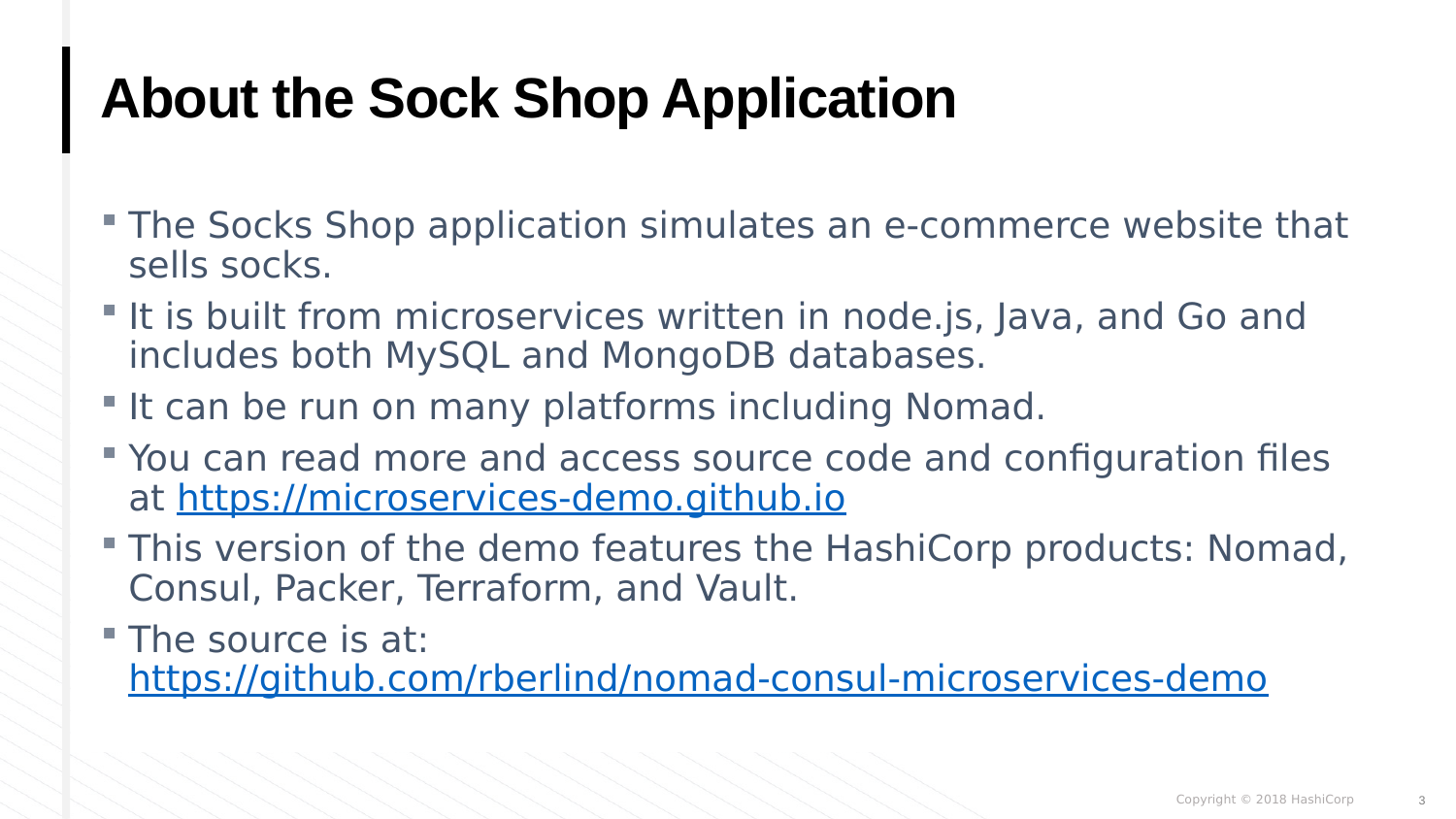

# About the Sock Shop Application
The Socks Shop application simulates an e-commerce website that sells socks.
It is built from microservices written in node.js, Java, and Go and includes both MySQL and MongoDB databases.
It can be run on many platforms including Nomad.
You can read more and access source code and configuration files at https://microservices-demo.github.io
This version of the demo features the HashiCorp products: Nomad, Consul, Packer, Terraform, and Vault.
The source is at: https://github.com/rberlind/nomad-consul-microservices-demo
3